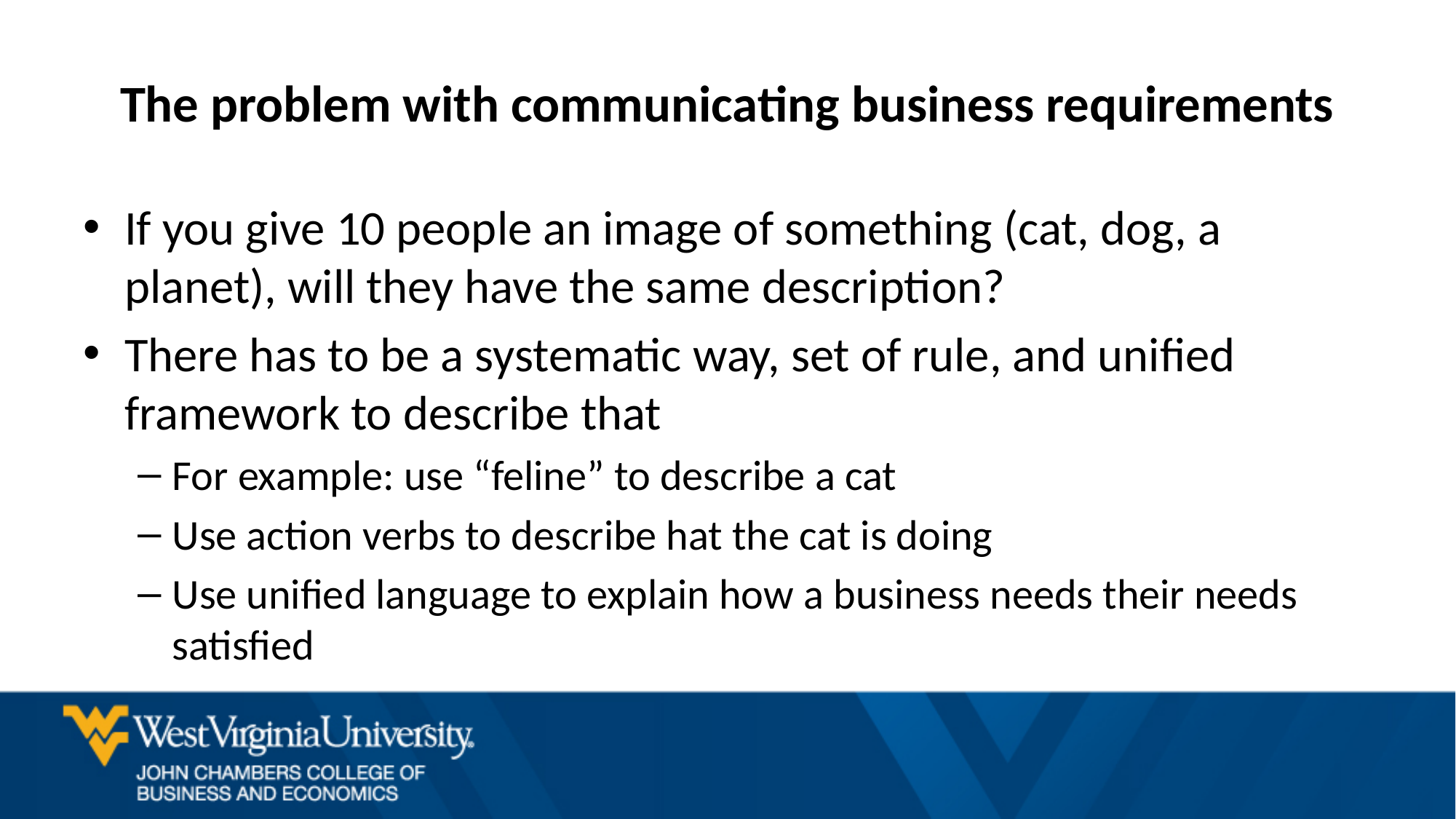

# The problem with communicating business requirements
If you give 10 people an image of something (cat, dog, a planet), will they have the same description?
There has to be a systematic way, set of rule, and unified framework to describe that
For example: use “feline” to describe a cat
Use action verbs to describe hat the cat is doing
Use unified language to explain how a business needs their needs satisfied